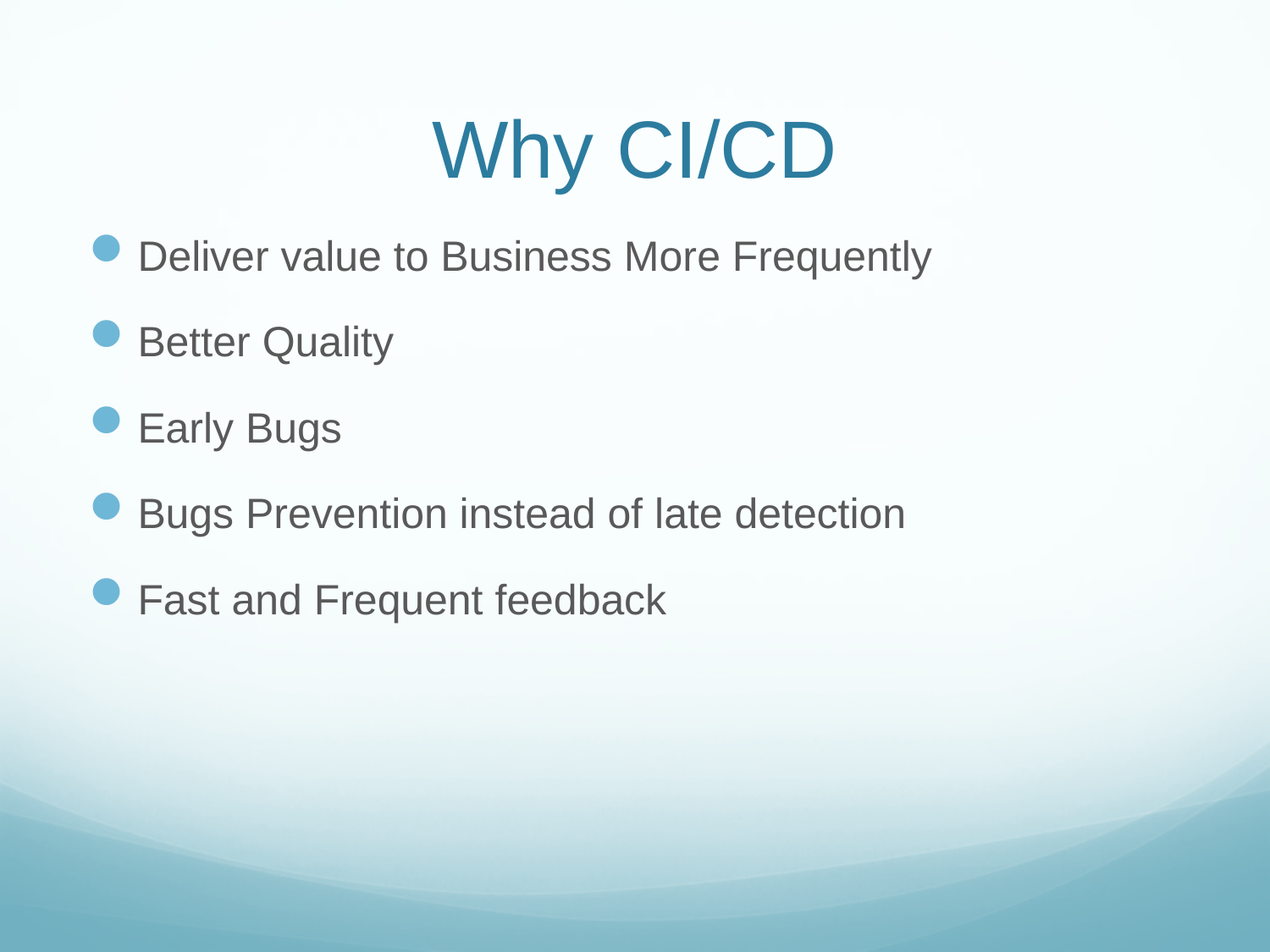

# Why CI/CD
Deliver value to Business More Frequently
Better Quality
Early Bugs
Bugs Prevention instead of late detection
Fast and Frequent feedback